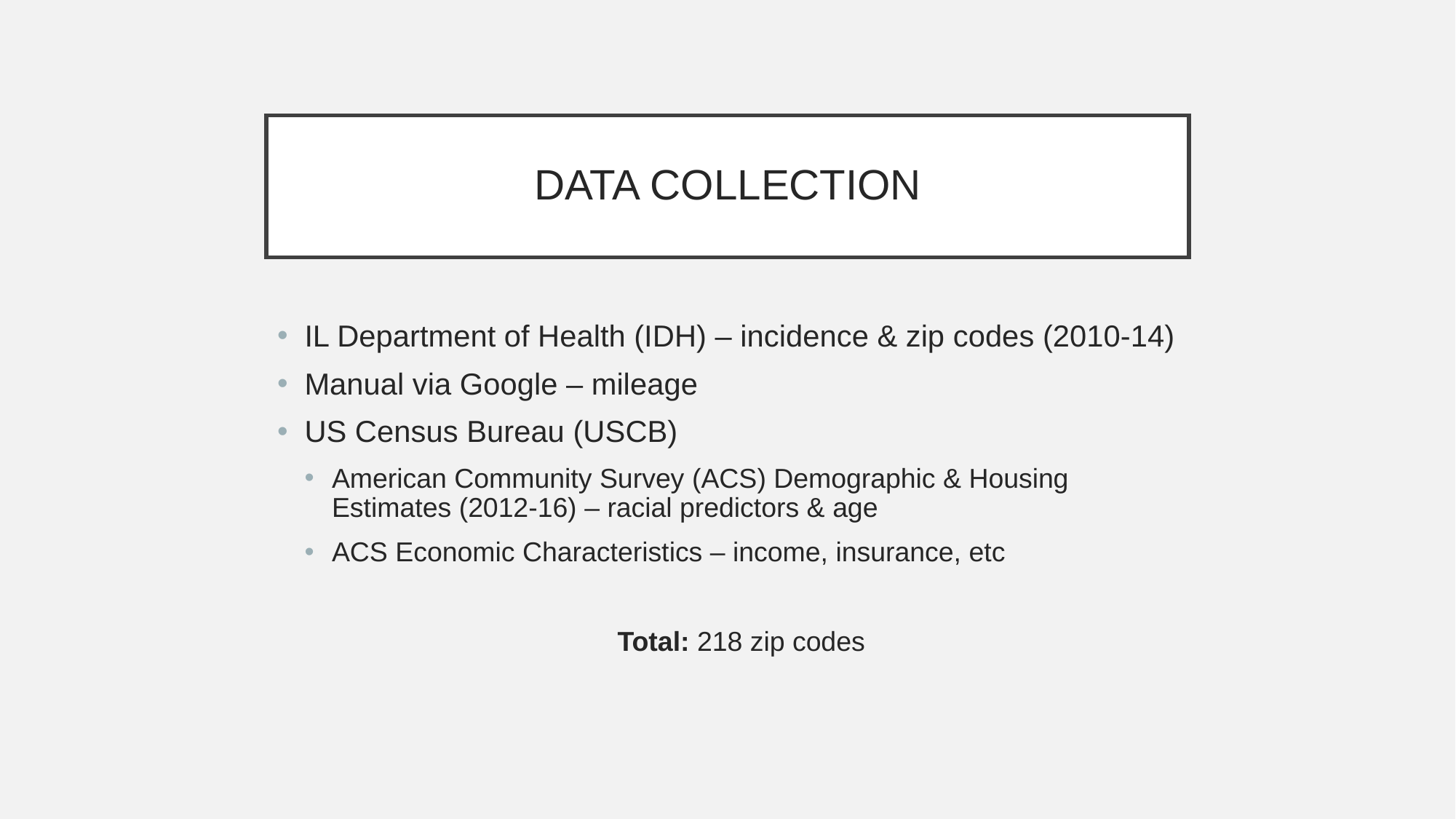

# DATA COLLECTION
IL Department of Health (IDH) – incidence & zip codes (2010-14)
Manual via Google – mileage
US Census Bureau (USCB)
American Community Survey (ACS) Demographic & Housing Estimates (2012-16) – racial predictors & age
ACS Economic Characteristics – income, insurance, etc

Total: 218 zip codes